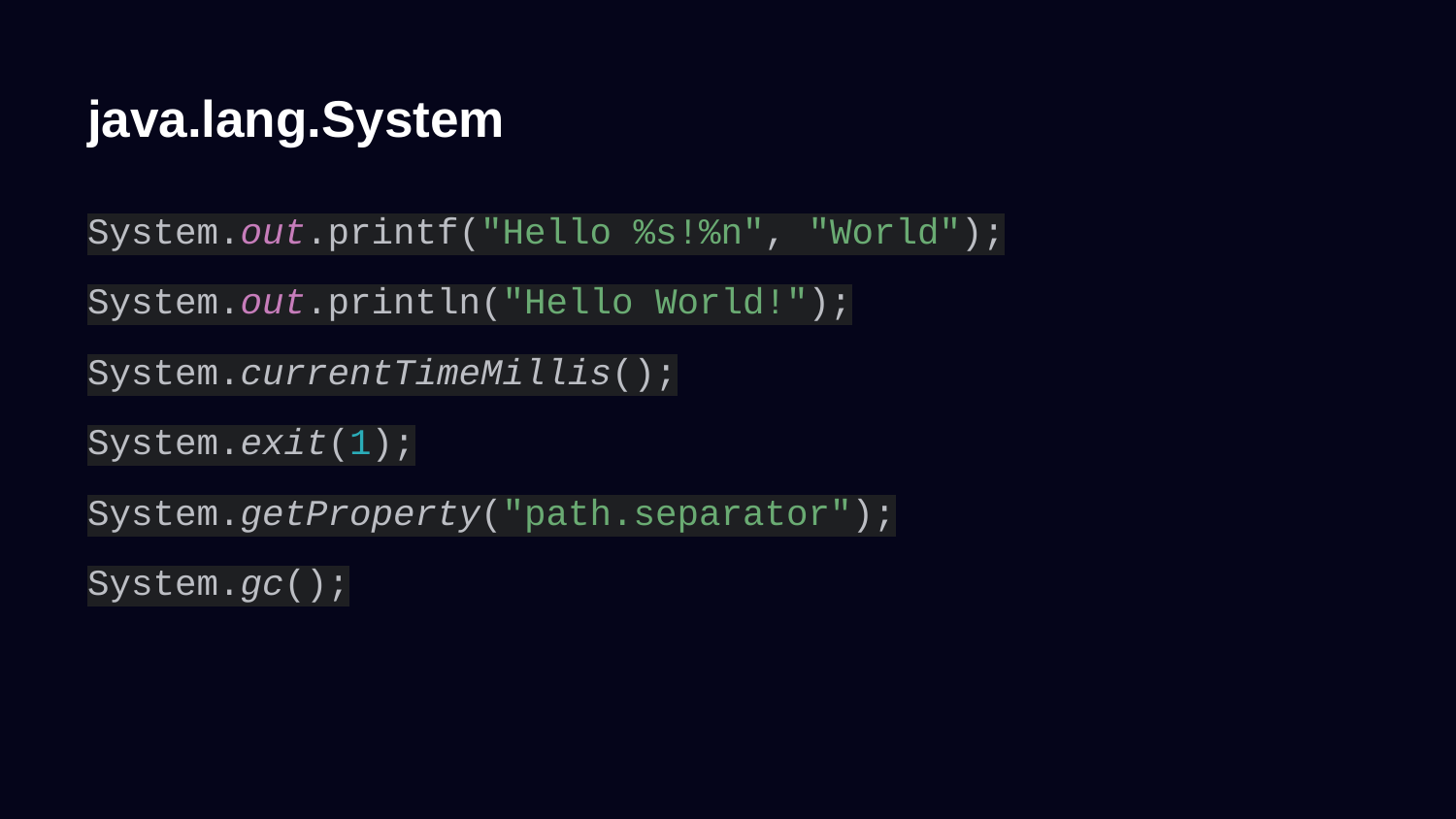

# java.lang.System
System.out.printf("Hello %s!%n", "World");
System.out.println("Hello World!");
System.currentTimeMillis();
System.exit(1);
System.getProperty("path.separator");
System.gc();